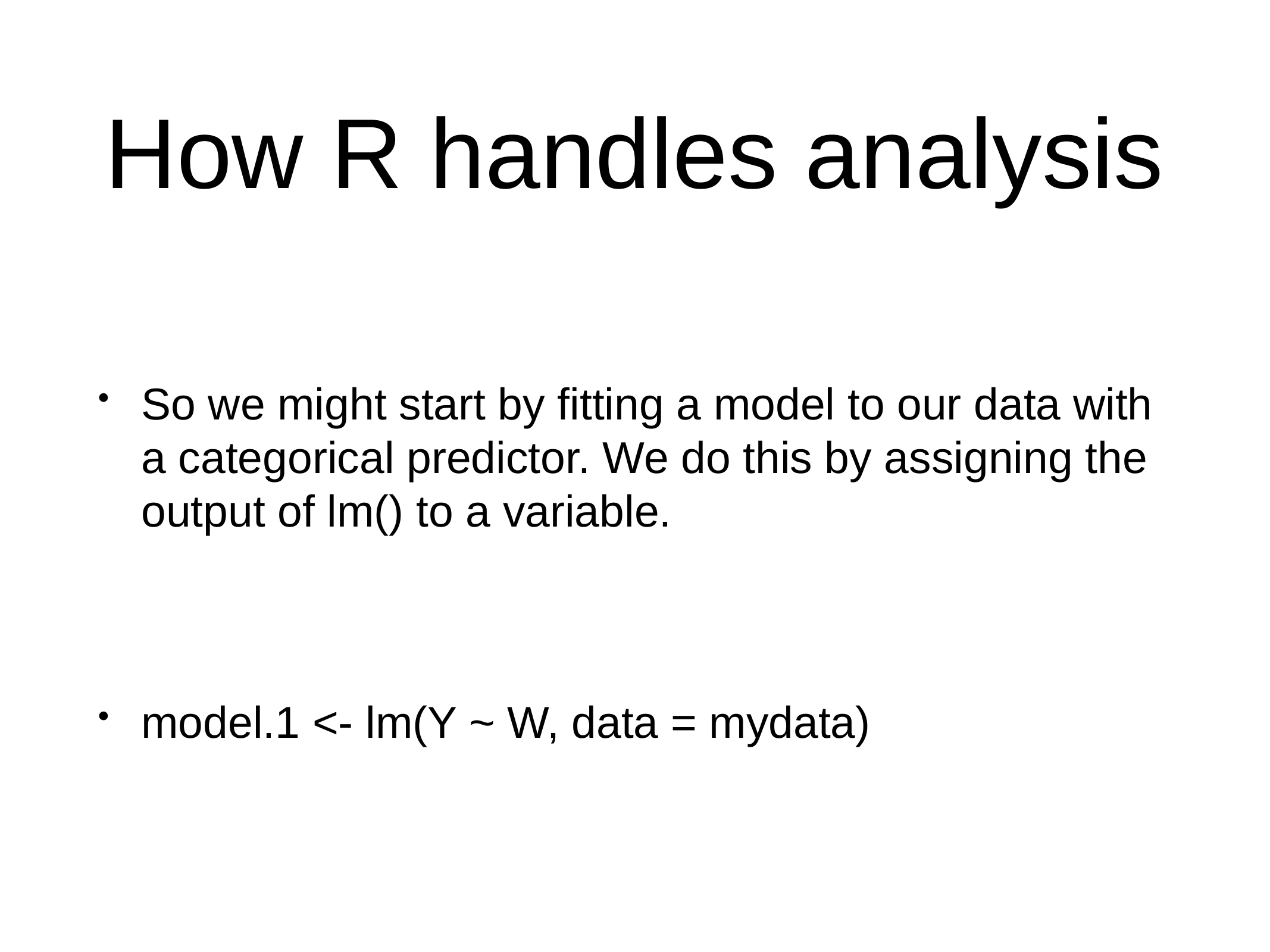

# How R handles analysis
So we might start by fitting a model to our data with a categorical predictor. We do this by assigning the output of lm() to a variable.

model.1 <- lm(Y ~ W, data = mydata)